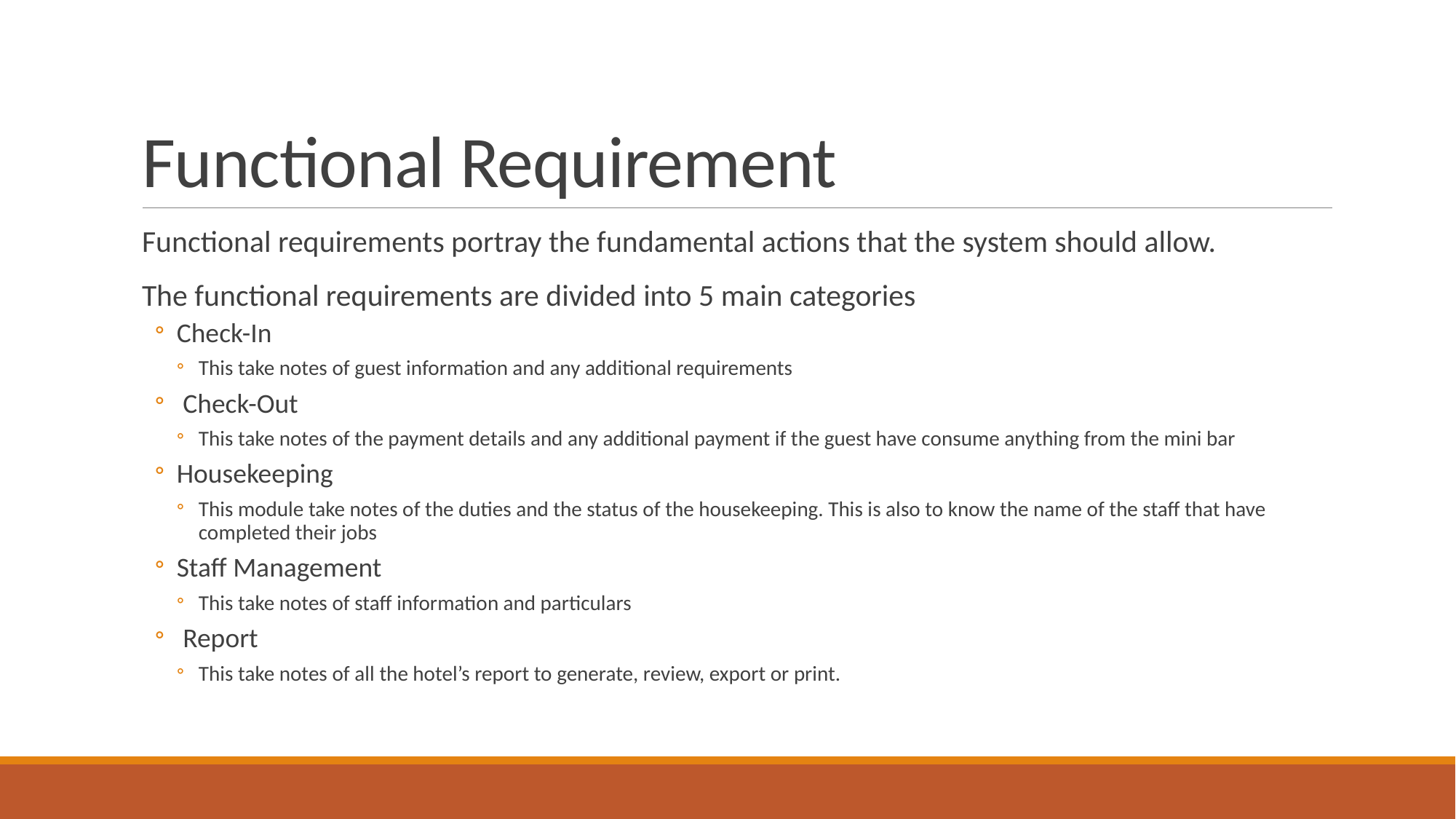

# Functional Requirement
Functional requirements portray the fundamental actions that the system should allow.
The functional requirements are divided into 5 main categories
Check-In
This take notes of guest information and any additional requirements
 Check-Out
This take notes of the payment details and any additional payment if the guest have consume anything from the mini bar
Housekeeping
This module take notes of the duties and the status of the housekeeping. This is also to know the name of the staff that have completed their jobs
Staff Management
This take notes of staff information and particulars
 Report
This take notes of all the hotel’s report to generate, review, export or print.